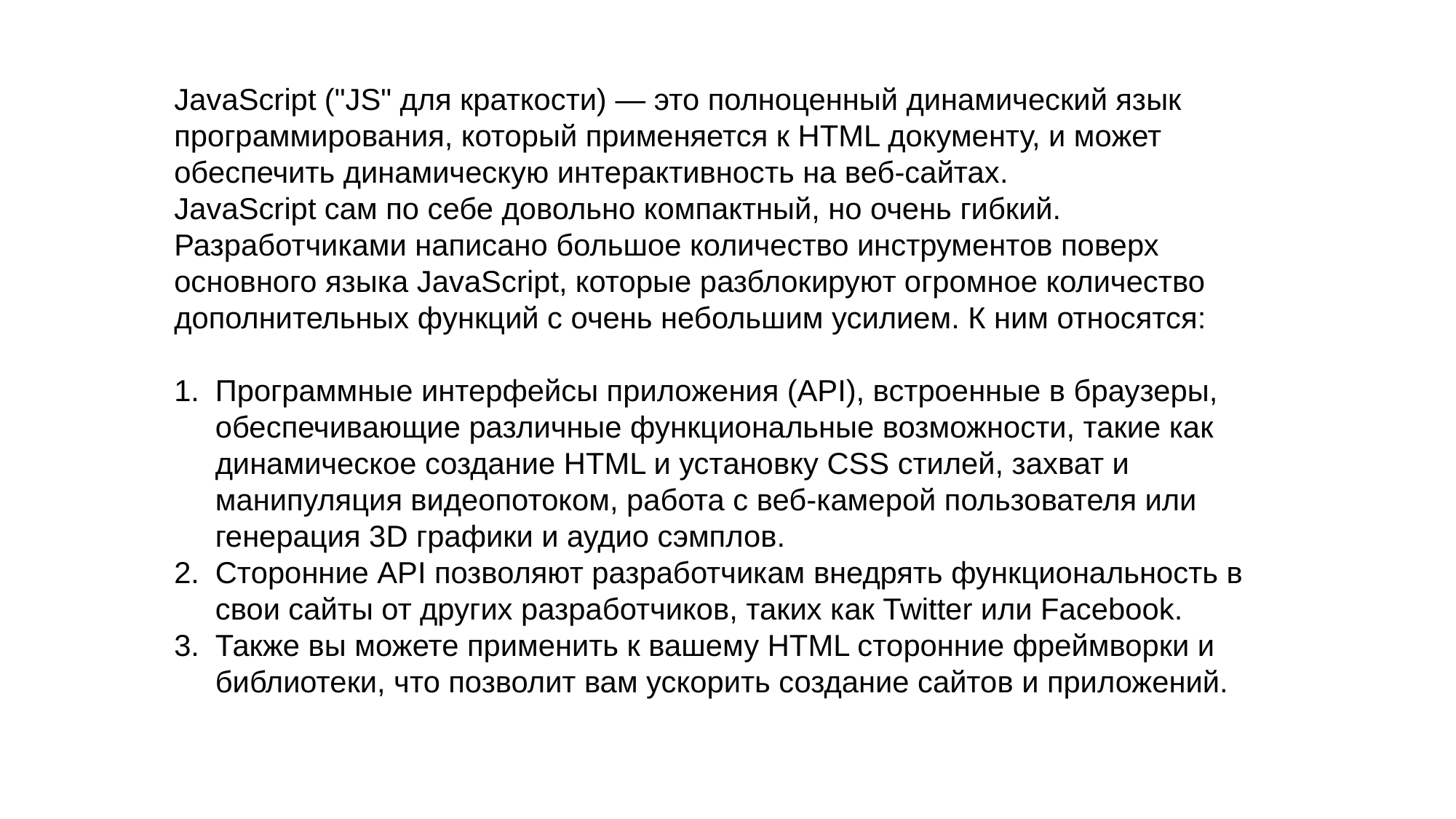

JavaScript ("JS" для краткости) — это полноценный динамический язык программирования, который применяется к HTML документу, и может обеспечить динамическую интерактивность на веб-сайтах.
JavaScript сам по себе довольно компактный, но очень гибкий. Разработчиками написано большое количество инструментов поверх основного языка JavaScript, которые разблокируют огромное количество дополнительных функций с очень небольшим усилием. К ним относятся:

Программные интерфейсы приложения (API), встроенные в браузеры, обеспечивающие различные функциональные возможности, такие как динамическое создание HTML и установку CSS стилей, захват и манипуляция видеопотоком, работа с веб-камерой пользователя или генерация 3D графики и аудио сэмплов.
Сторонние API позволяют разработчикам внедрять функциональность в свои сайты от других разработчиков, таких как Twitter или Facebook.
Также вы можете применить к вашему HTML сторонние фреймворки и библиотеки, что позволит вам ускорить создание сайтов и приложений.